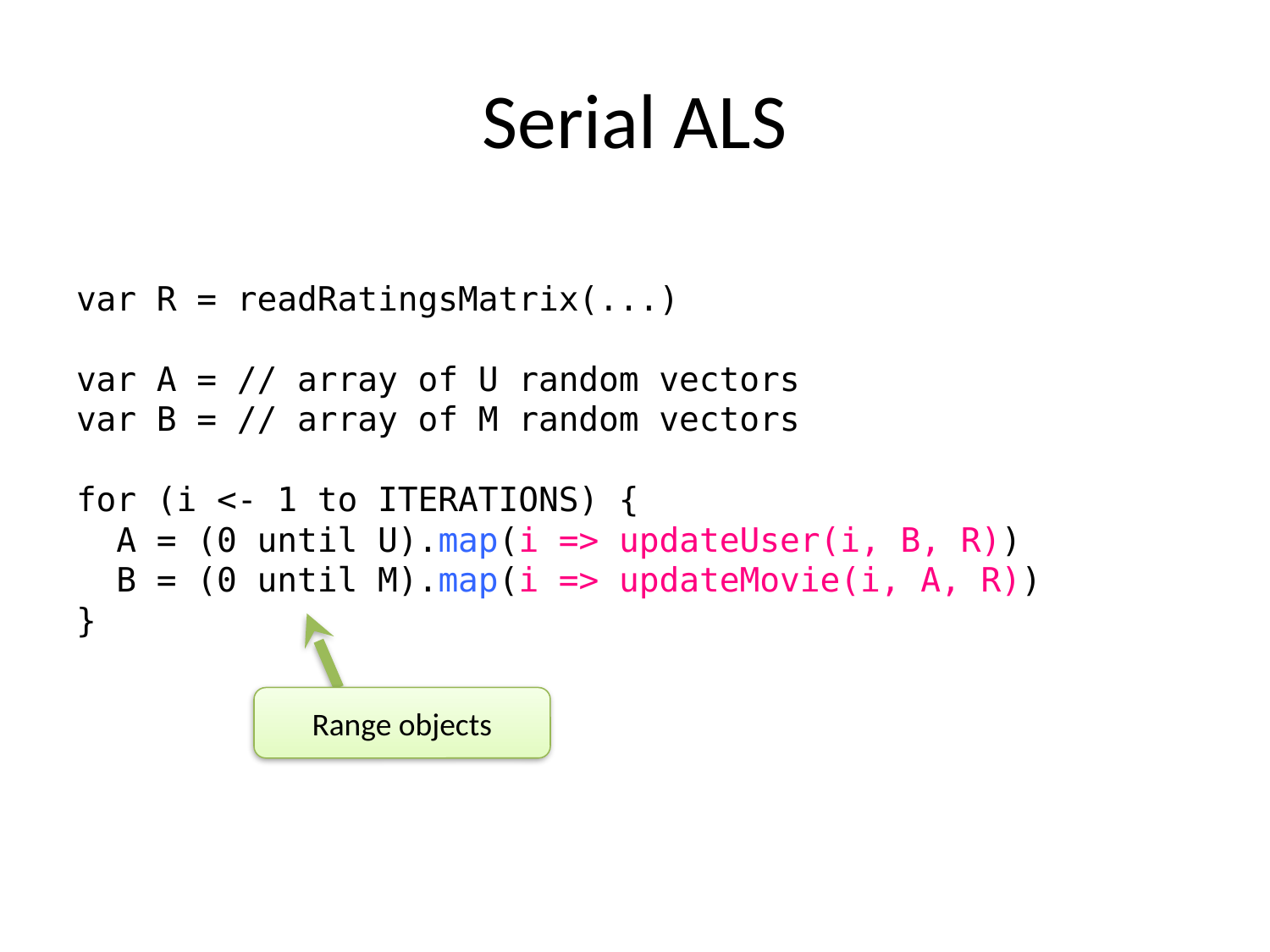

# Serial ALS
var R = readRatingsMatrix(...)

var A = // array of U random vectors
var B = // array of M random vectors

for (i <- 1 to ITERATIONS) {
  A = (0 until U).map(i => updateUser(i, B, R))
  B = (0 until M).map(i => updateMovie(i, A, R))
}

Range objects